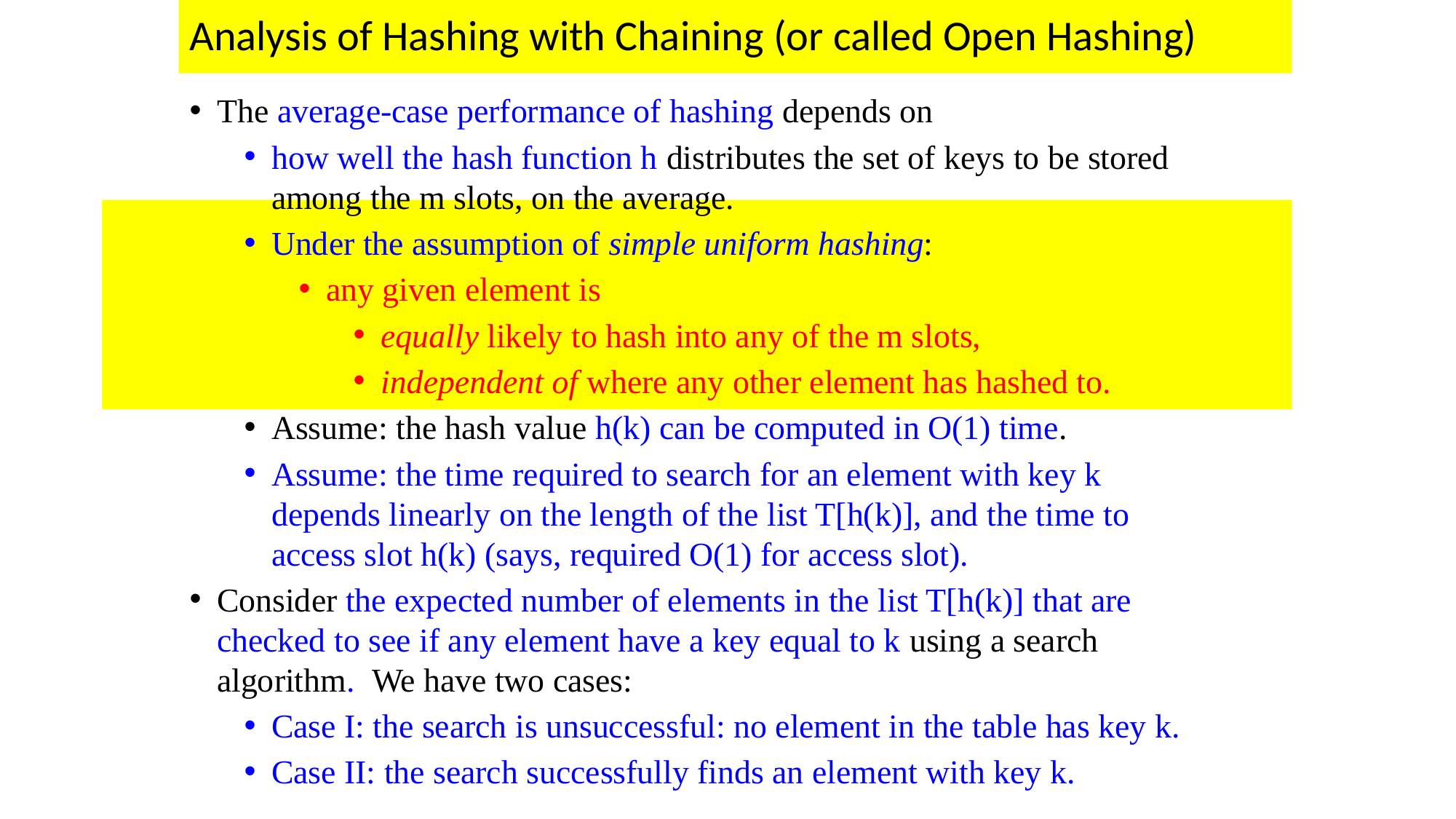

# Analysis of Hashing with Chaining (or called Open Hashing)
The average-case performance of hashing depends on
how well the hash function h distributes the set of keys to be stored among the m slots, on the average.
Under the assumption of simple uniform hashing:
any given element is
equally likely to hash into any of the m slots,
independent of where any other element has hashed to.
Assume: the hash value h(k) can be computed in O(1) time.
Assume: the time required to search for an element with key k depends linearly on the length of the list T[h(k)], and the time to access slot h(k) (says, required O(1) for access slot).
Consider the expected number of elements in the list T[h(k)] that are checked to see if any element have a key equal to k using a search algorithm.  We have two cases:
Case I: the search is unsuccessful: no element in the table has key k.
Case II: the search successfully finds an element with key k.